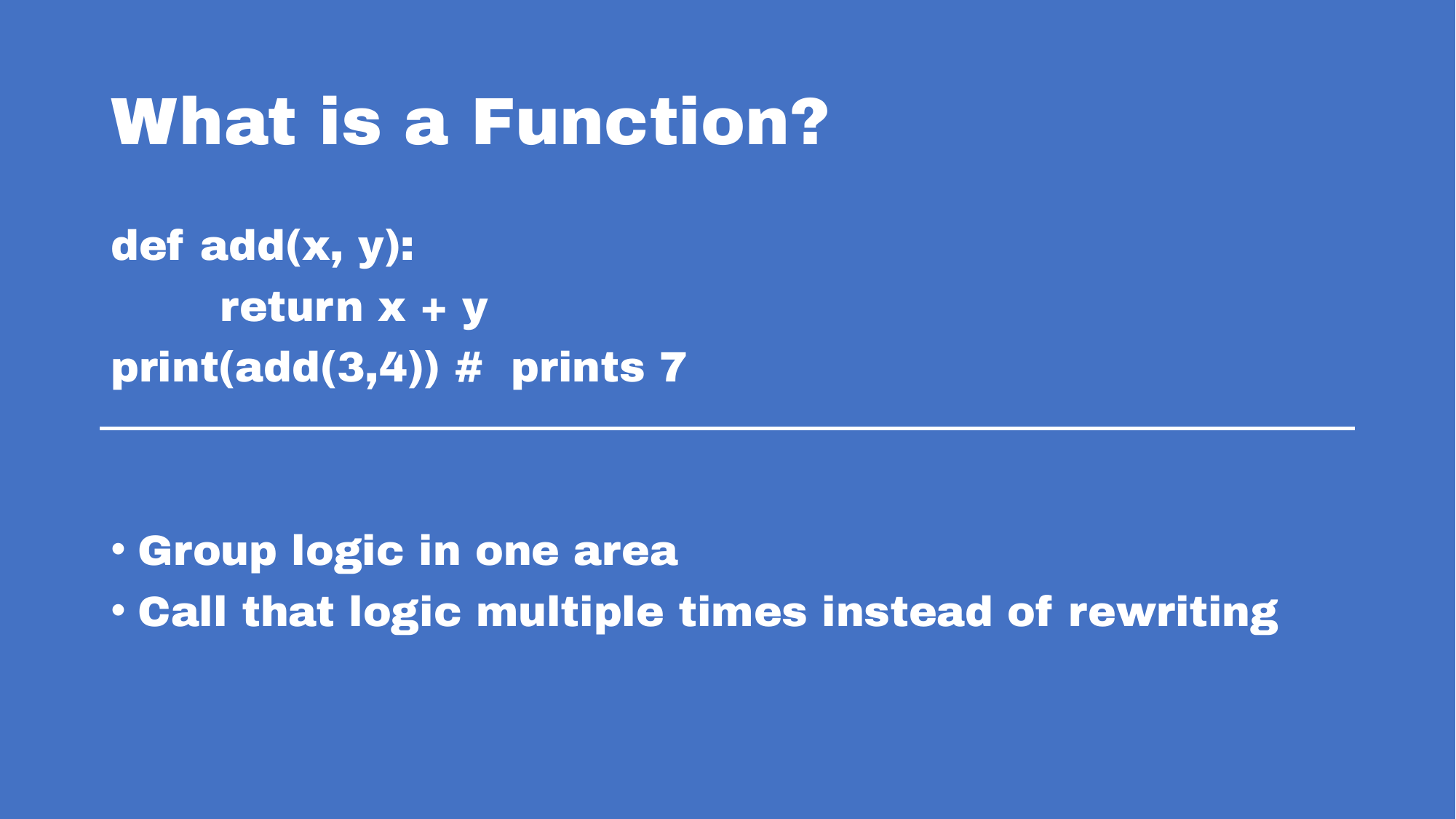

# What is a Function?
def add(x, y):
	return x + y
print(add(3,4)) #  prints 7

Group logic in one area
Call that logic multiple times instead of rewriting